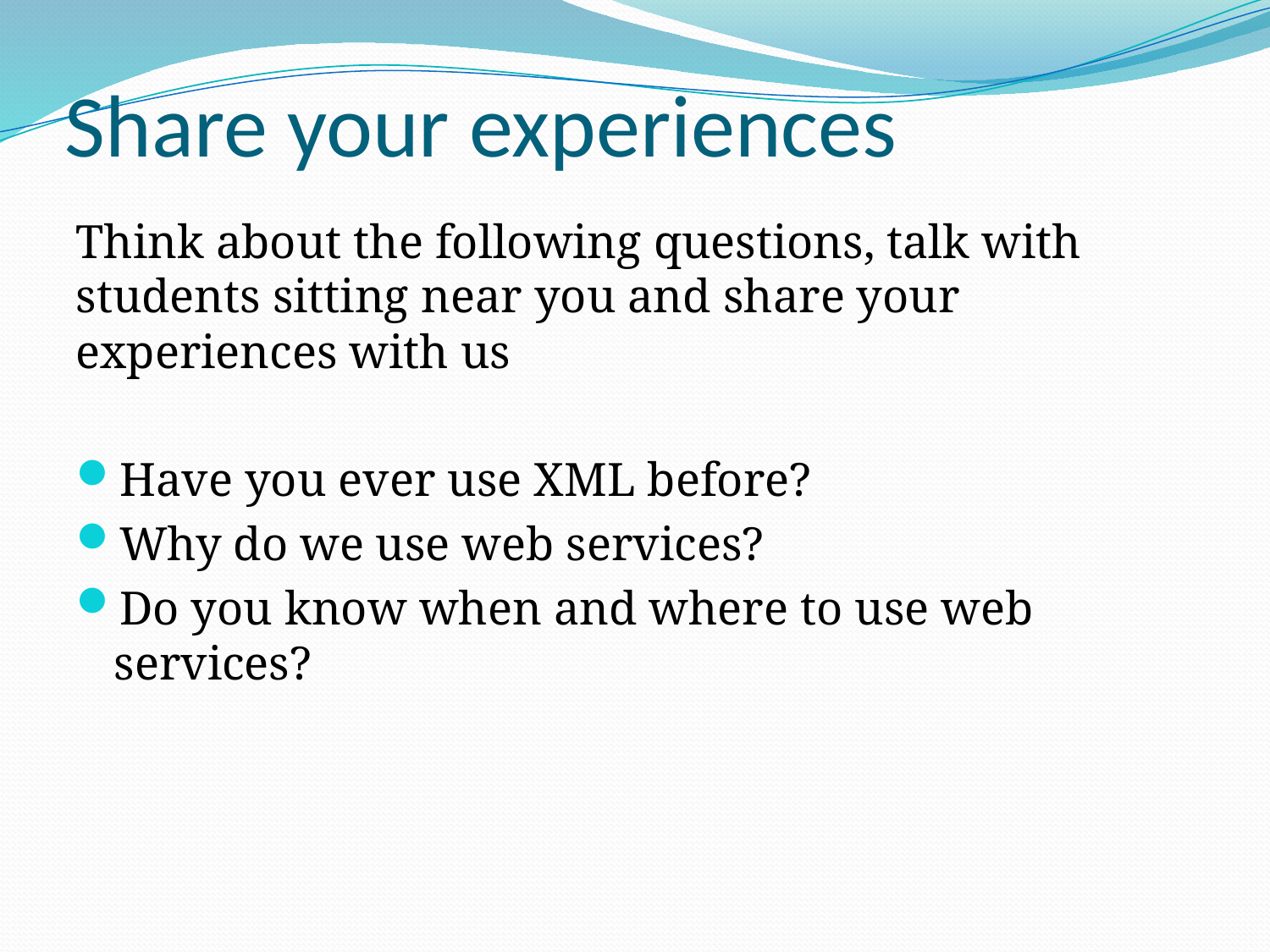

# Share your experiences
Think about the following questions, talk with students sitting near you and share your experiences with us

Have you ever use XML before?
Why do we use web services?
Do you know when and where to use web services?